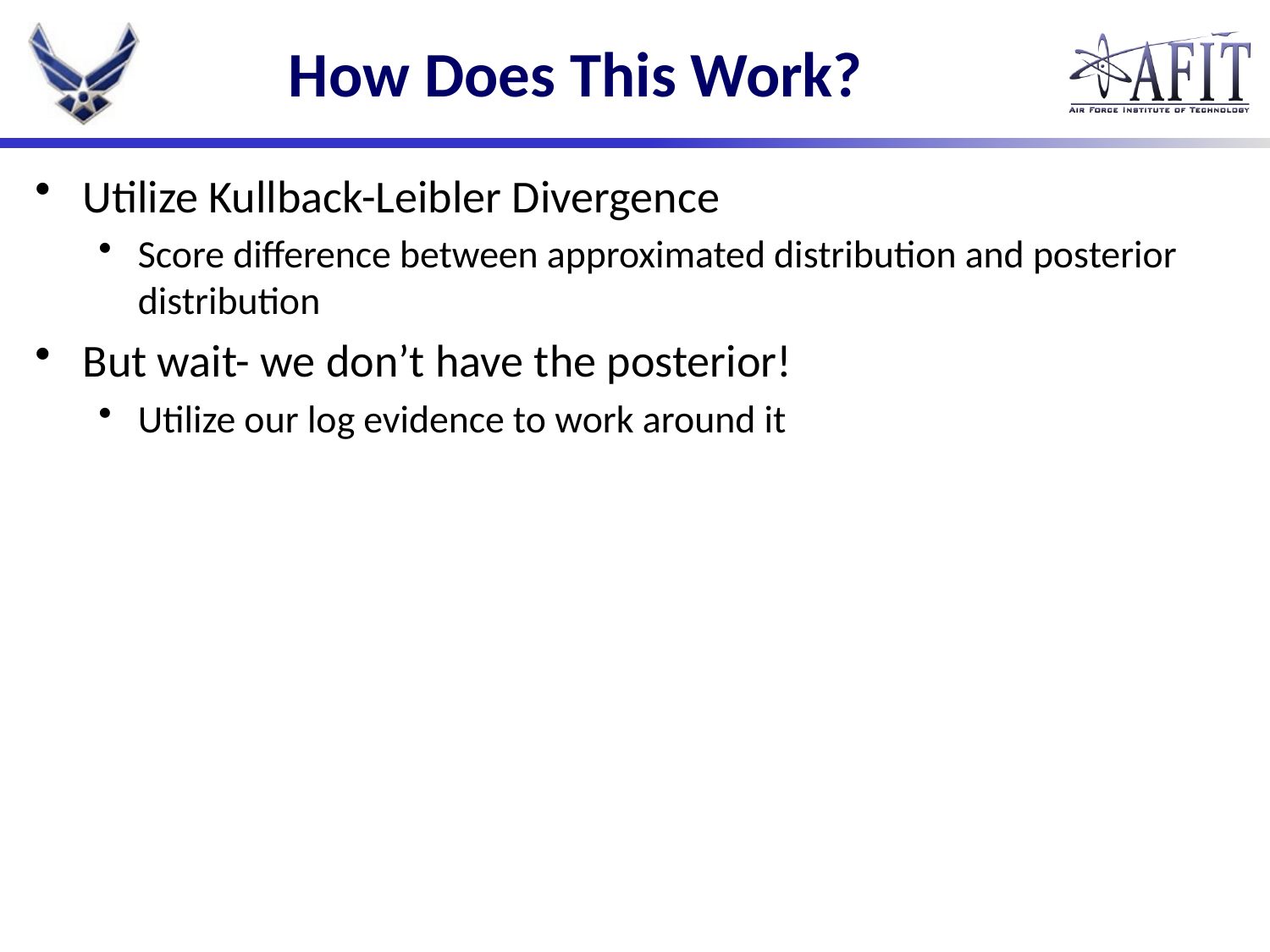

# How Does This Work?
Utilize Kullback-Leibler Divergence
Score difference between approximated distribution and posterior distribution
But wait- we don’t have the posterior!
Utilize our log evidence to work around it